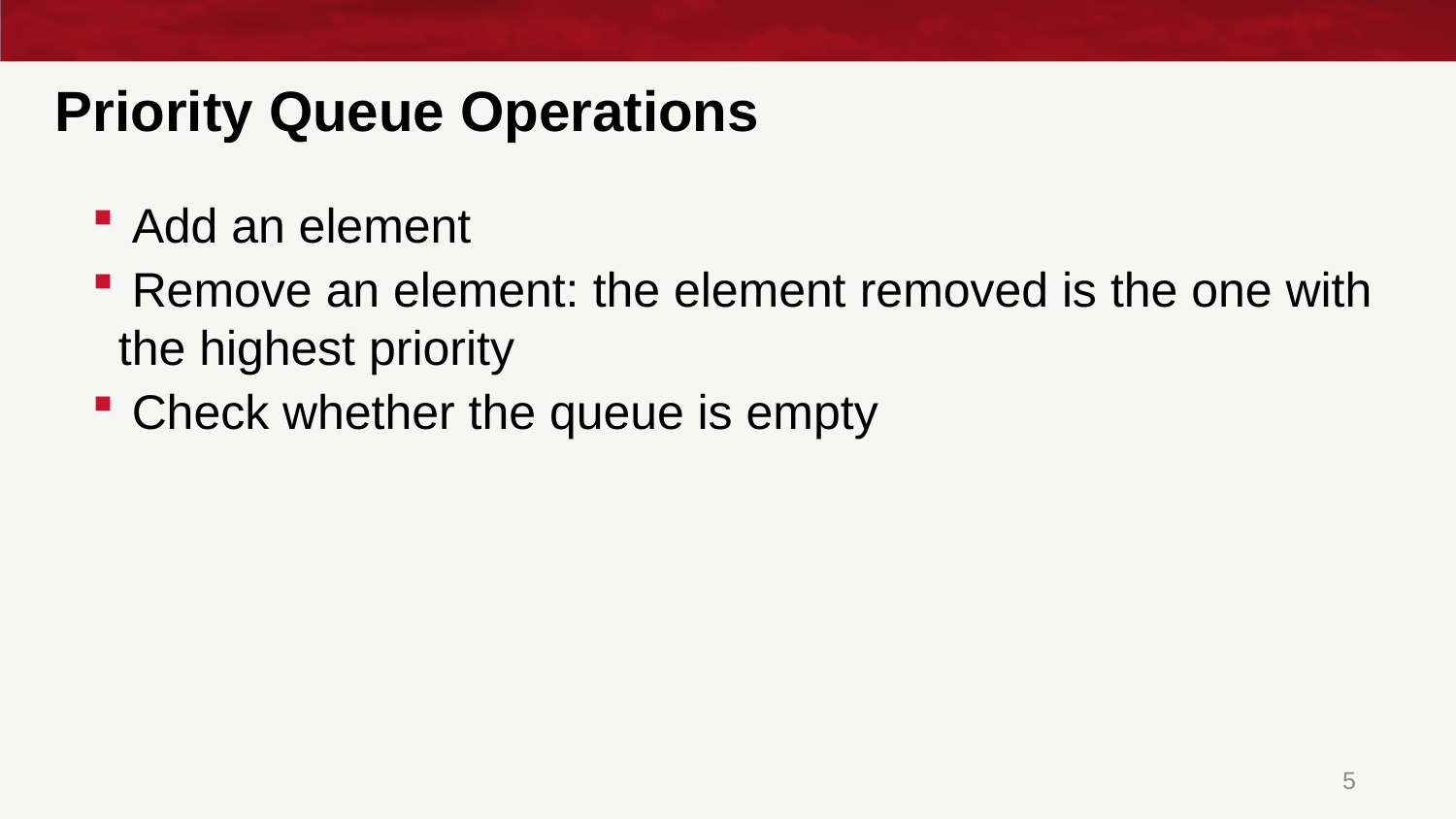

# Priority Queue Operations
 Add an element
 Remove an element: the element removed is the one with the highest priority
 Check whether the queue is empty